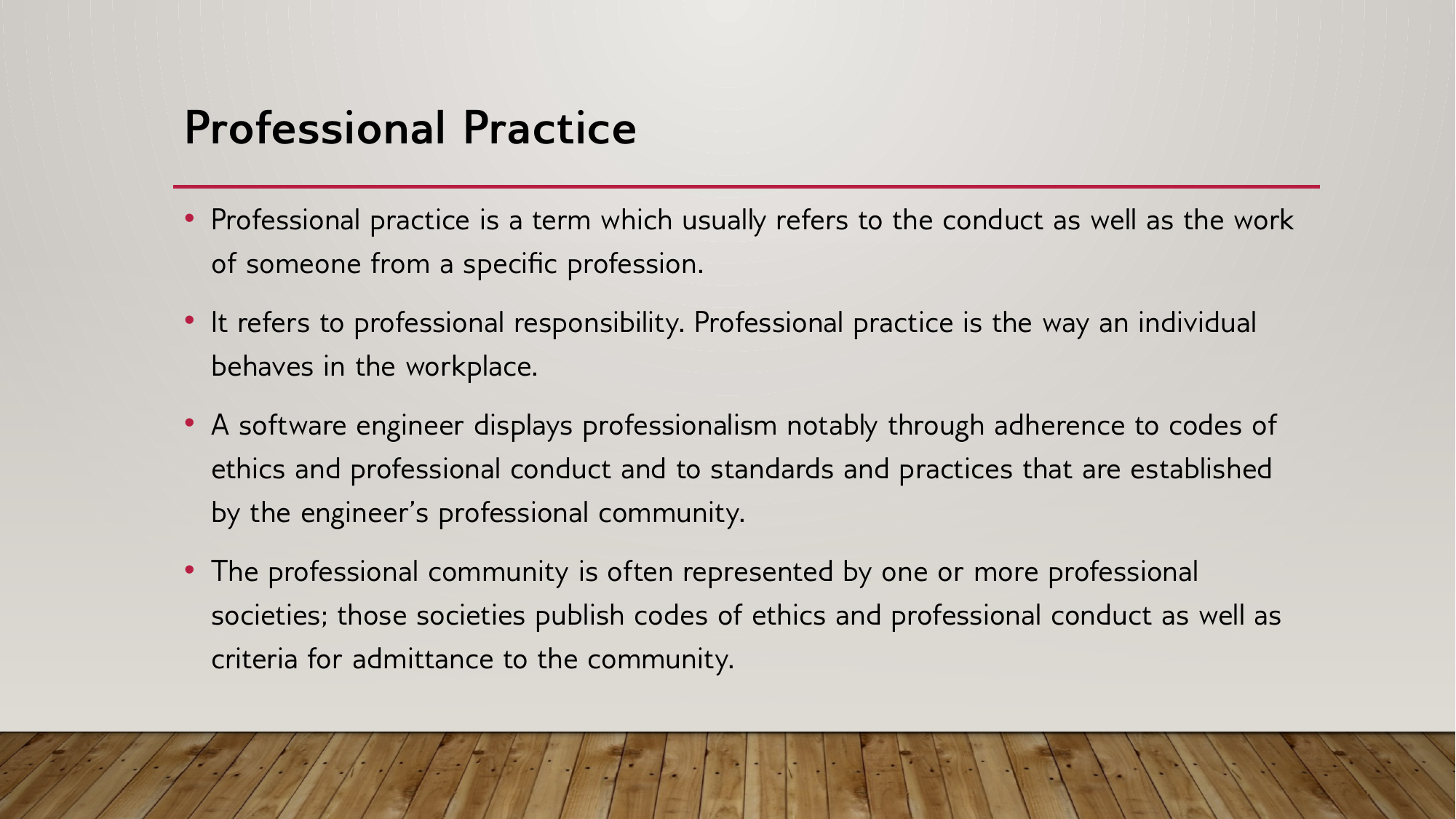

# Professional Practice
Professional practice is a term which usually refers to the conduct as well as the work of someone from a specific profession.
It refers to professional responsibility. Professional practice is the way an individual behaves in the workplace.
A software engineer displays professionalism notably through adherence to codes of ethics and professional conduct and to standards and practices that are established by the engineer’s professional community.
The professional community is often represented by one or more professional societies; those societies publish codes of ethics and professional conduct as well as criteria for admittance to the community.